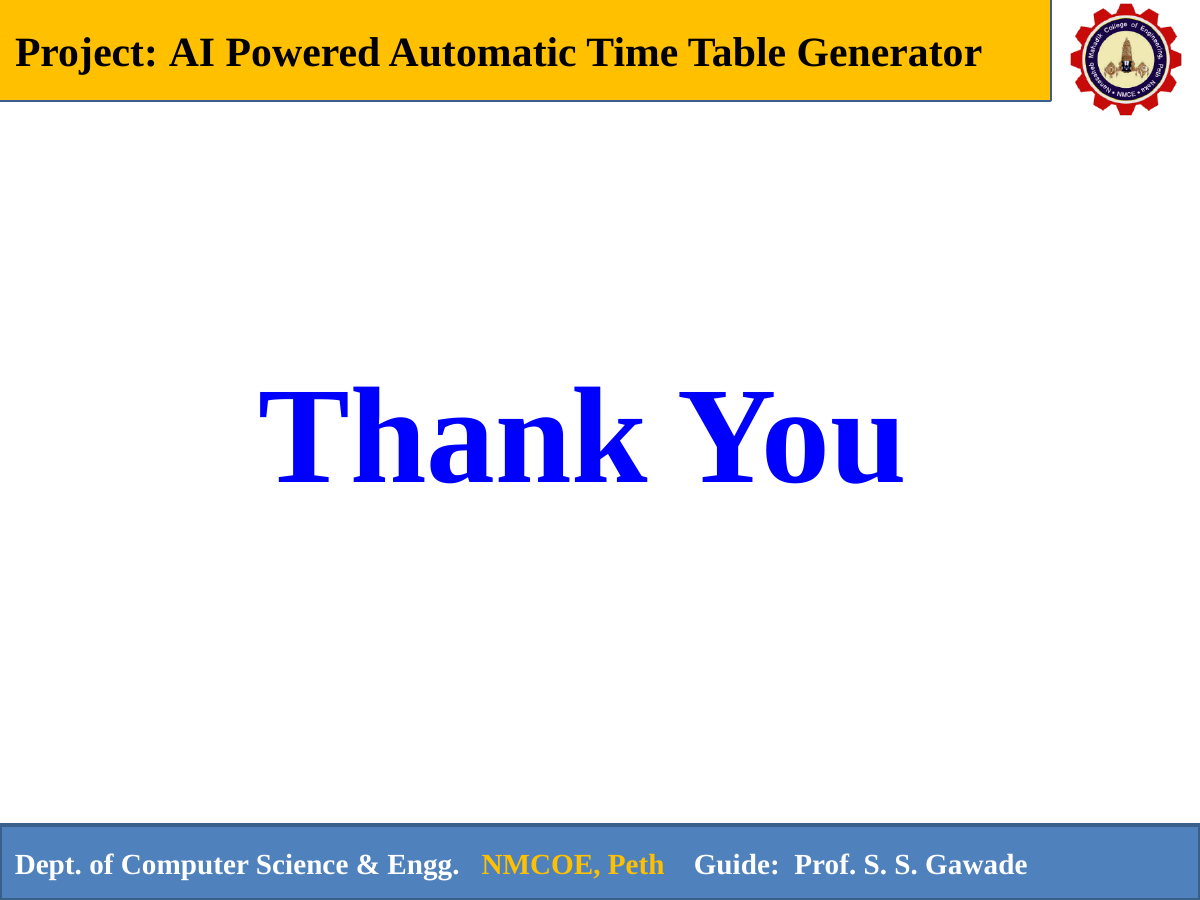

Project: AI Powered Automatic Time Table Generator
Thank You

Dept. of Computer Science & Engg.   NMCOE, Peth    Guide:  Prof. S. S. Gawade